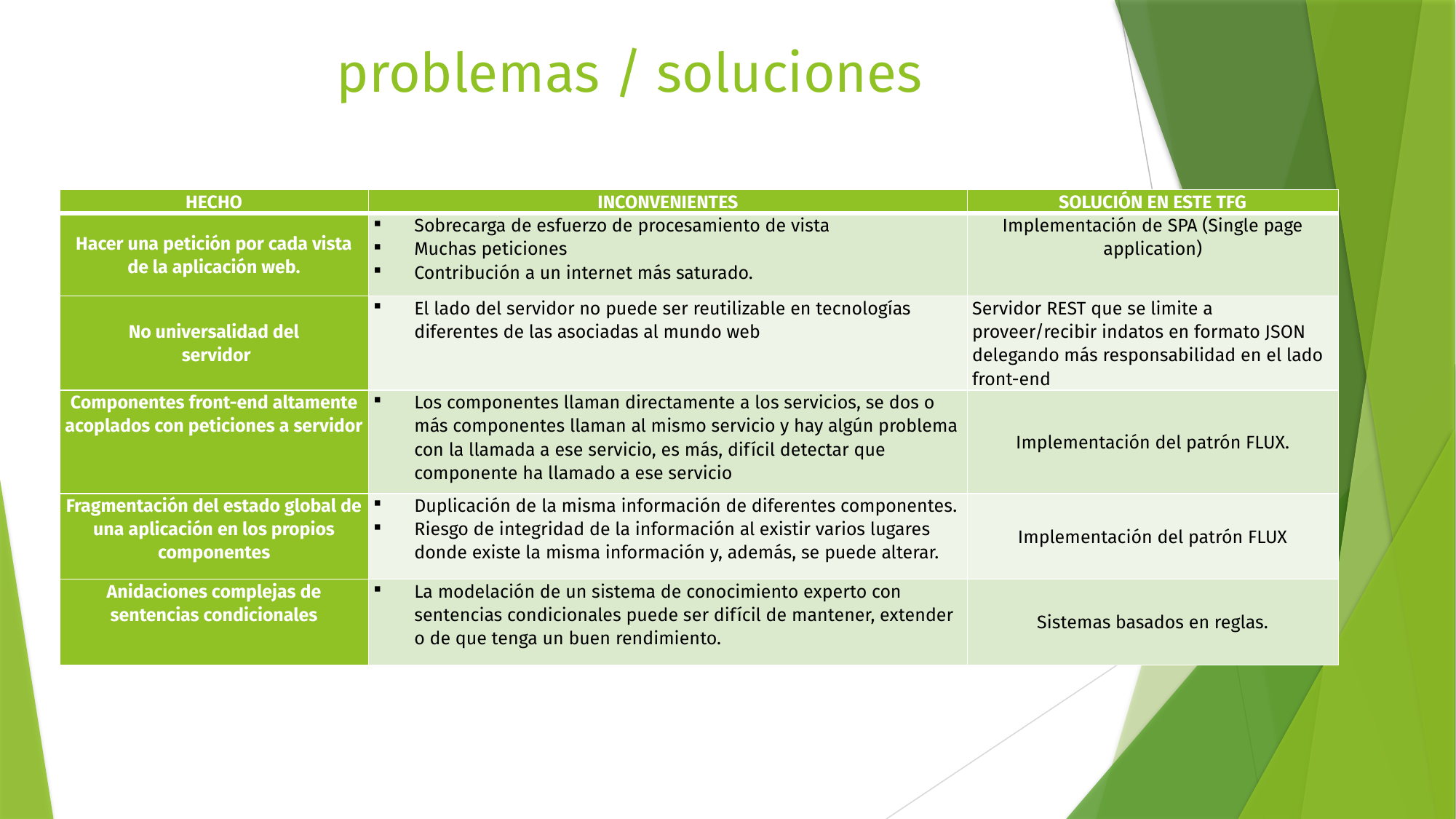

# problemas / soluciones
| HECHO | INCONVENIENTES | SOLUCIÓN EN ESTE TFG |
| --- | --- | --- |
| Hacer una petición por cada vista de la aplicación web. | Sobrecarga de esfuerzo de procesamiento de vista Muchas peticiones Contribución a un internet más saturado. | Implementación de SPA (Single page application) |
| No universalidad del servidor | El lado del servidor no puede ser reutilizable en tecnologías diferentes de las asociadas al mundo web | Servidor REST que se limite a proveer/recibir indatos en formato JSON delegando más responsabilidad en el lado front-end |
| Componentes front-end altamente acoplados con peticiones a servidor | Los componentes llaman directamente a los servicios, se dos o más componentes llaman al mismo servicio y hay algún problema con la llamada a ese servicio, es más, difícil detectar que componente ha llamado a ese servicio | Implementación del patrón FLUX. |
| Fragmentación del estado global de una aplicación en los propios componentes | Duplicación de la misma información de diferentes componentes. Riesgo de integridad de la información al existir varios lugares donde existe la misma información y, además, se puede alterar. | Implementación del patrón FLUX |
| Anidaciones complejas de sentencias condicionales | La modelación de un sistema de conocimiento experto con sentencias condicionales puede ser difícil de mantener, extender o de que tenga un buen rendimiento. | Sistemas basados en reglas. |